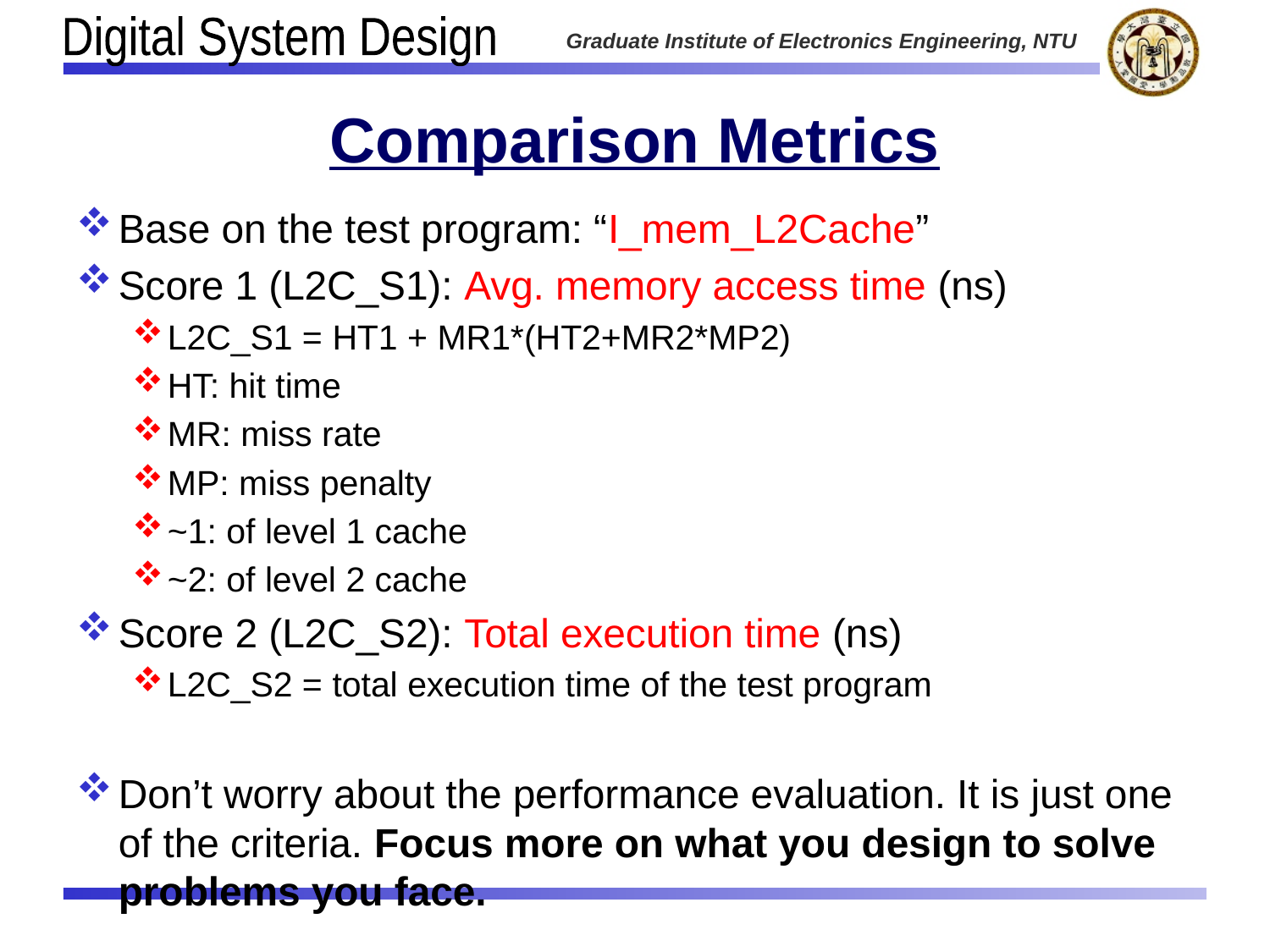

# Comparison Metrics
Base on the test program: “I_mem_L2Cache”
Score 1 (L2C_S1): Avg. memory access time (ns)
L2C_S1 = HT1 + MR1*(HT2+MR2*MP2)
HT: hit time
MR: miss rate
MP: miss penalty
~1: of level 1 cache
~2: of level 2 cache
Score 2 (L2C_S2): Total execution time (ns)
L2C_S2 = total execution time of the test program

Don’t worry about the performance evaluation. It is just one of the criteria. Focus more on what you design to solve problems you face.